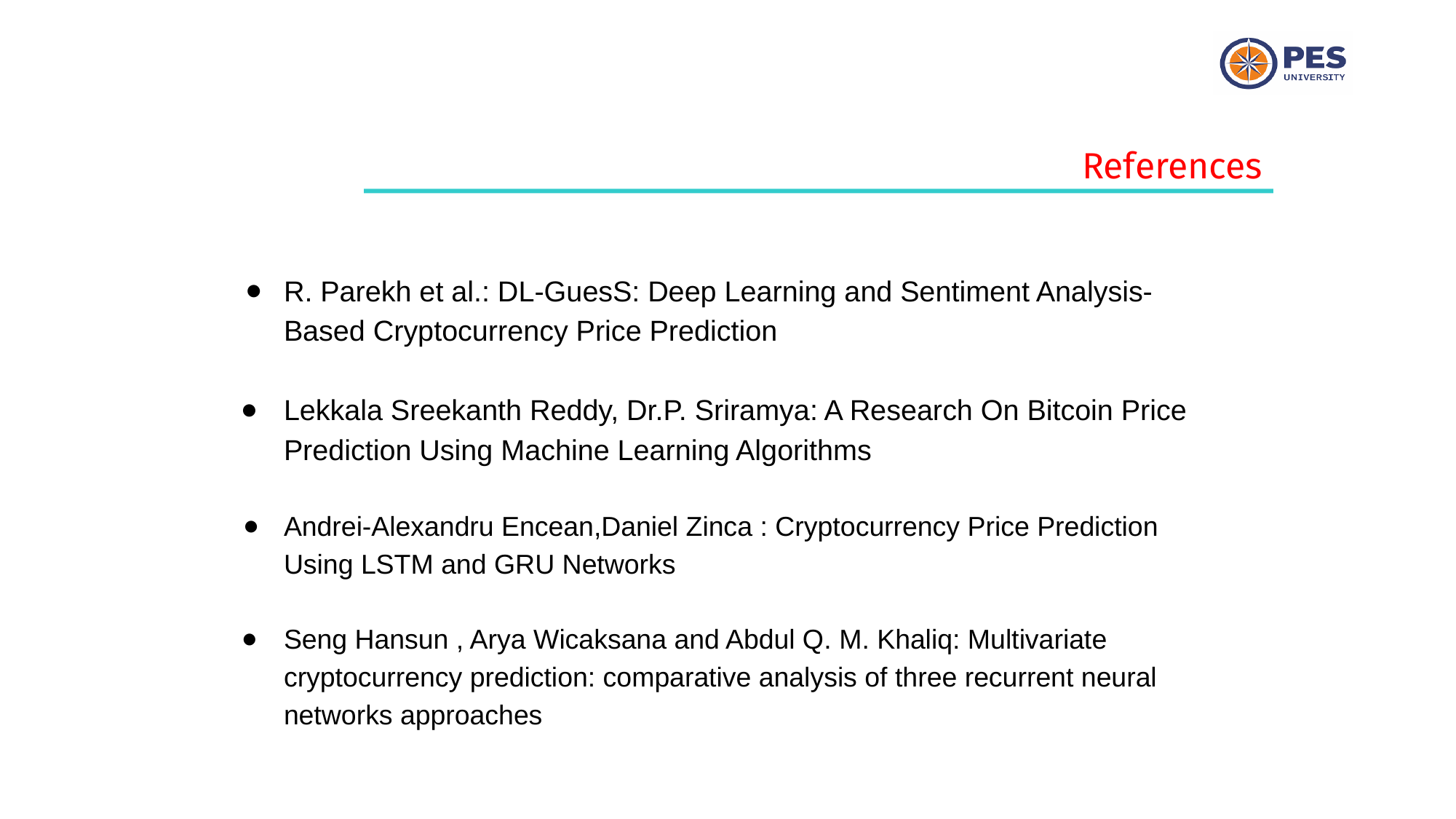

References

R. Parekh et al.: DL-GuesS: Deep Learning and Sentiment Analysis-Based Cryptocurrency Price Prediction

Lekkala Sreekanth Reddy, Dr.P. Sriramya: A Research On Bitcoin Price Prediction Using Machine Learning Algorithms

Andrei-Alexandru Encean,Daniel Zinca : Cryptocurrency Price Prediction Using LSTM and GRU Networks

Seng Hansun , Arya Wicaksana and Abdul Q. M. Khaliq: Multivariate cryptocurrency prediction: comparative analysis of three recurrent neural networks approaches